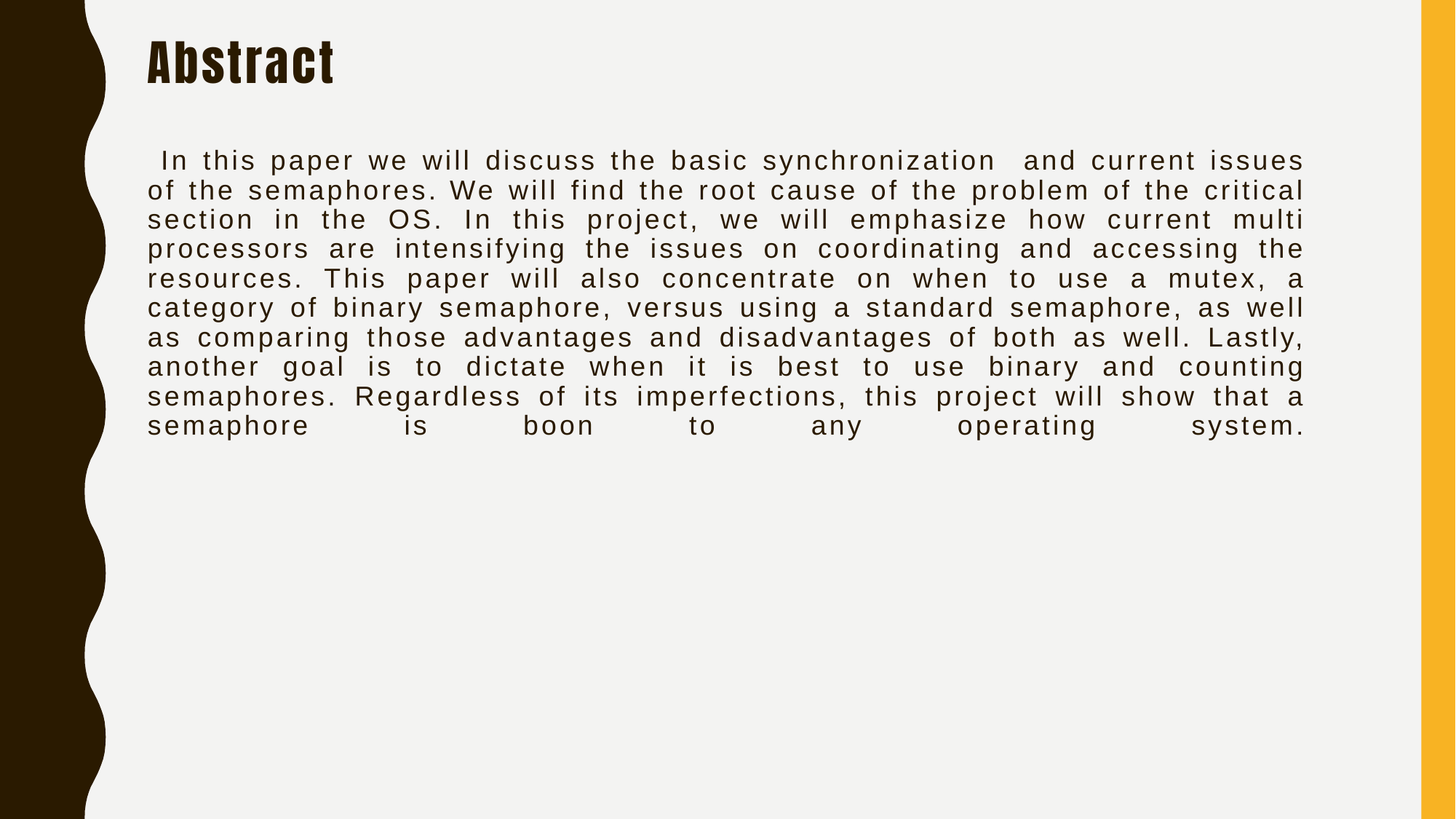

# Abstract In this paper we will discuss the basic synchronization  and current issues of the semaphores. We will find the root cause of the problem of the critical section in the OS. In this project, we will emphasize how current multi processors are intensifying the issues on coordinating and accessing the resources. This paper will also concentrate on when to use a mutex, a category of binary semaphore, versus using a standard semaphore, as well as comparing those advantages and disadvantages of both as well. Lastly, another goal is to dictate when it is best to use binary and counting semaphores. Regardless of its imperfections, this project will show that a semaphore is boon to any operating system.